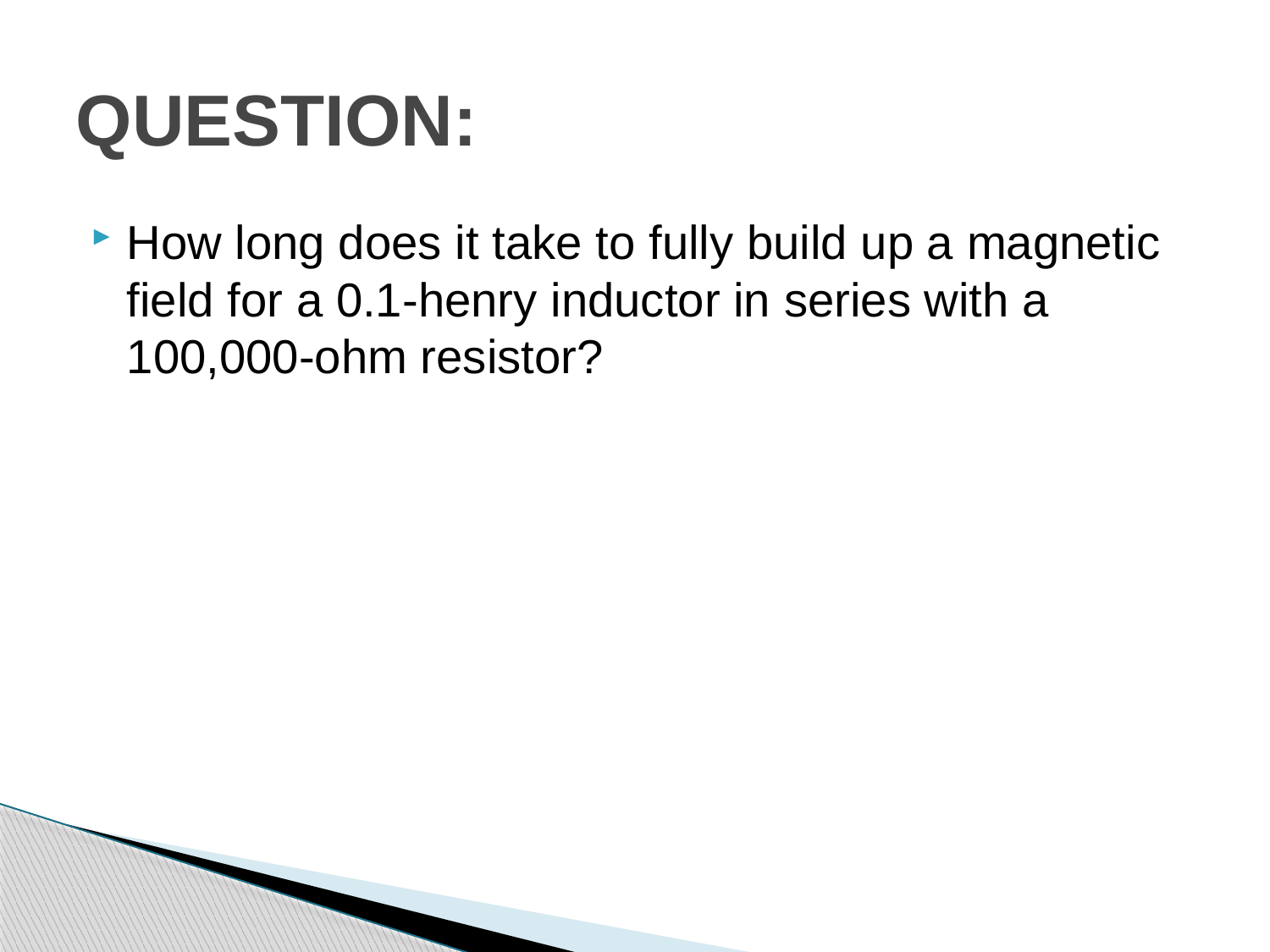

# QUESTION:
How long does it take to fully build up a magnetic field for a 0.1-henry inductor in series with a 100,000-ohm resistor?